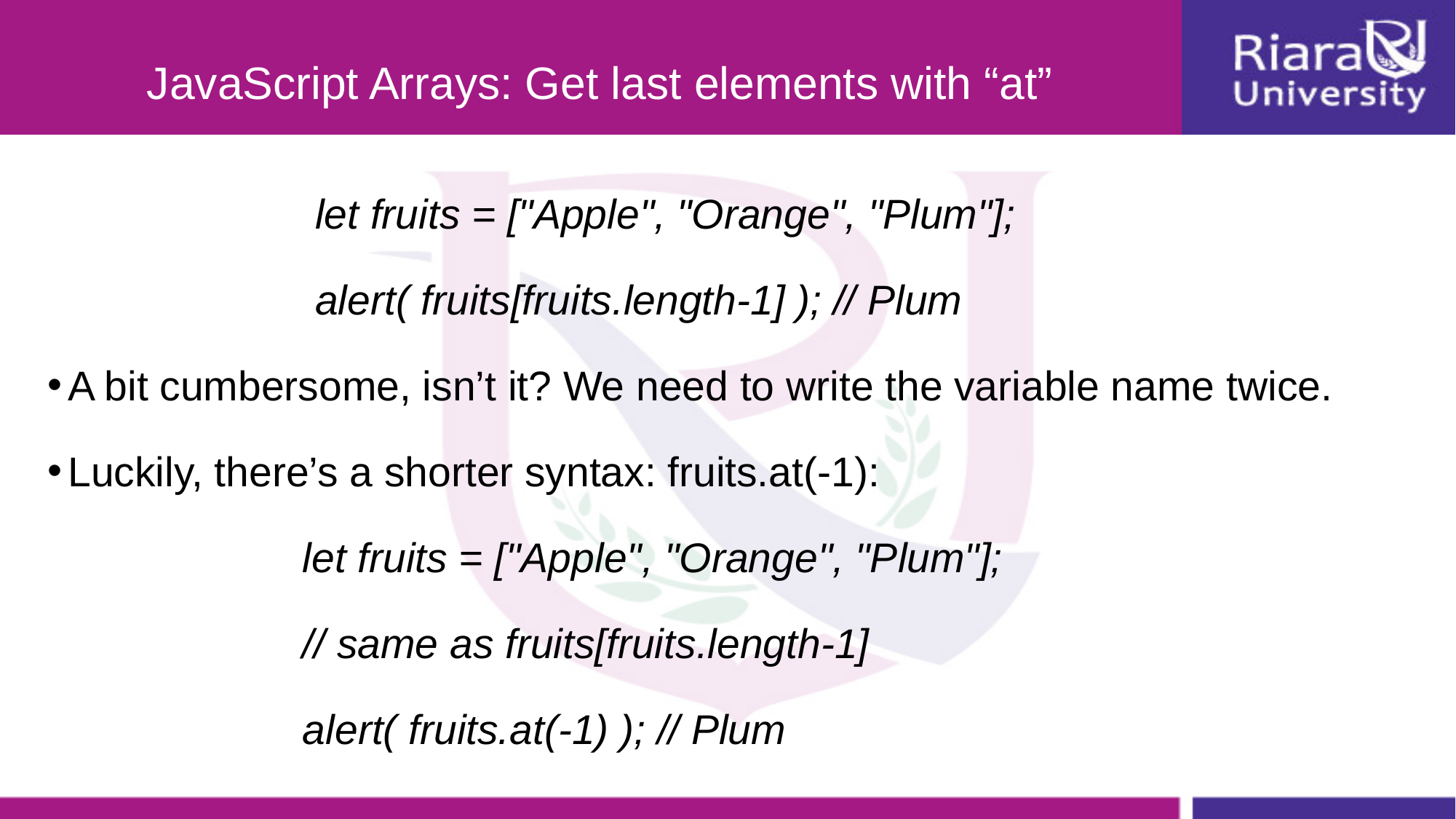

# JavaScript Arrays: Get last elements with “at”
let fruits = ["Apple", "Orange", "Plum"];
alert( fruits[fruits.length-1] ); // Plum
A bit cumbersome, isn’t it? We need to write the variable name twice.
Luckily, there’s a shorter syntax: fruits.at(-1):
let fruits = ["Apple", "Orange", "Plum"];
// same as fruits[fruits.length-1]
alert( fruits.at(-1) ); // Plum